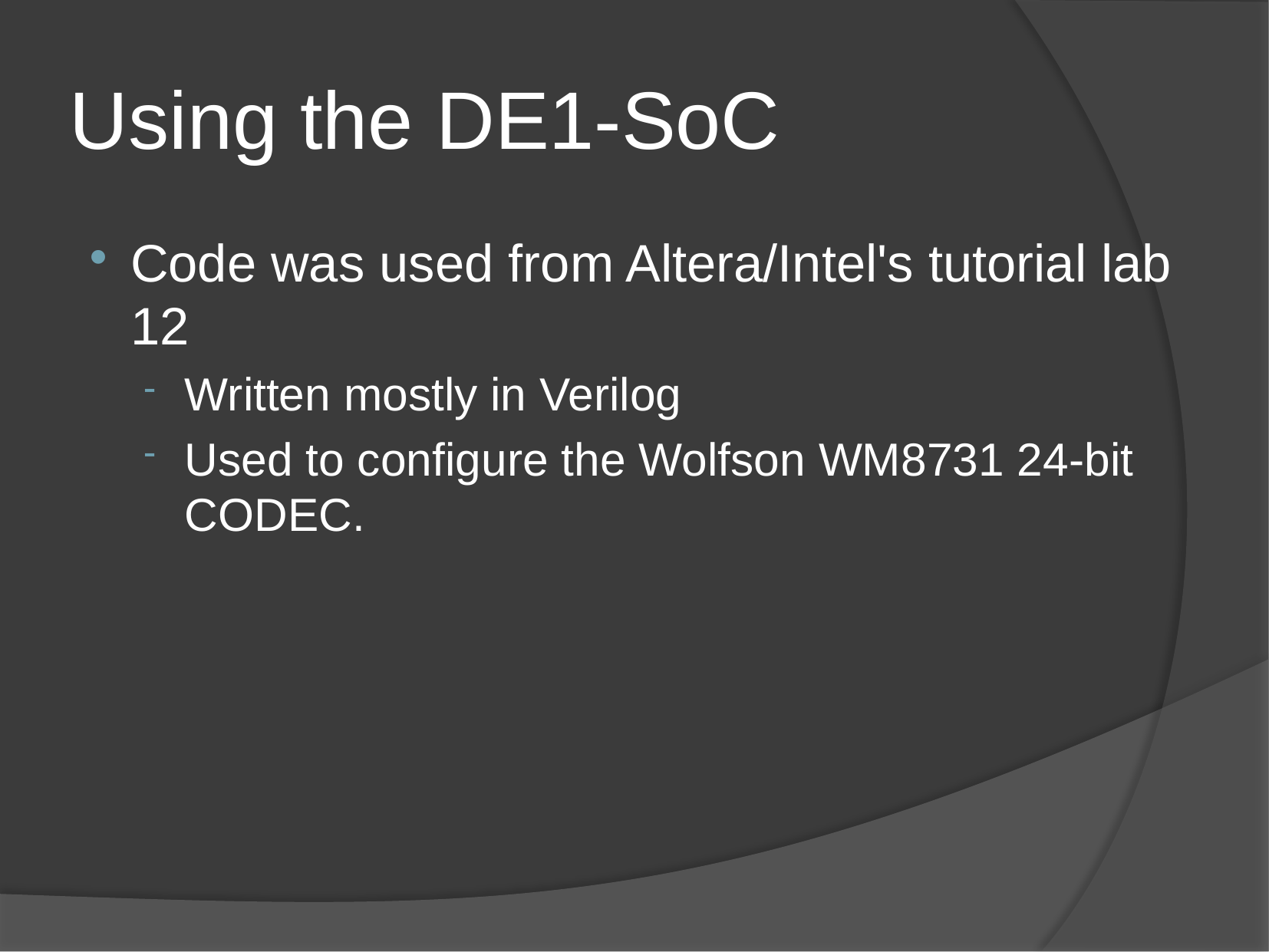

# Using the DE1-SoC
Code was used from Altera/Intel's tutorial lab 12
Written mostly in Verilog
Used to configure the Wolfson WM8731 24-bit CODEC.